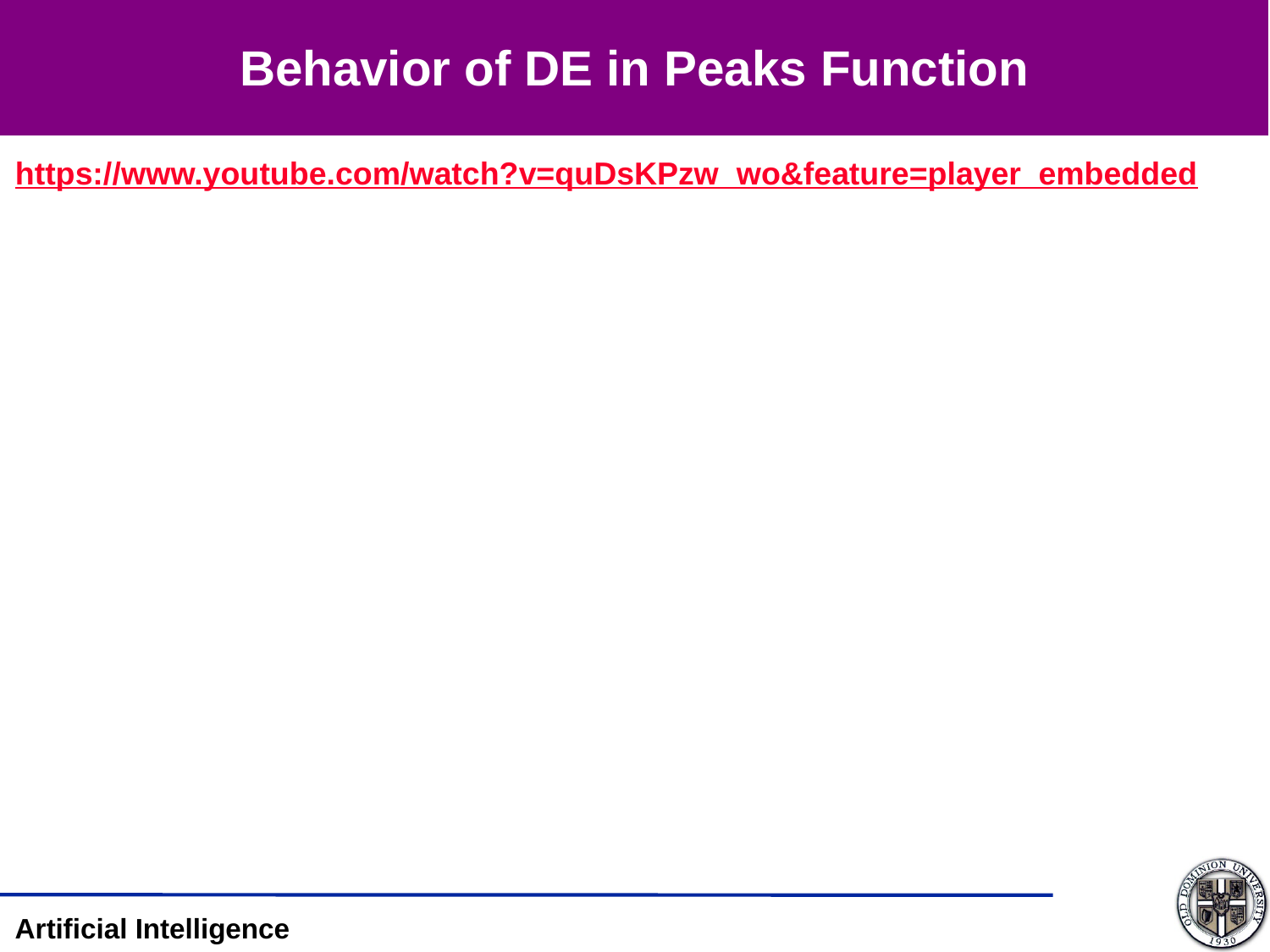

# Behavior of DE in Peaks Function
https://www.youtube.com/watch?v=quDsKPzw_wo&feature=player_embedded